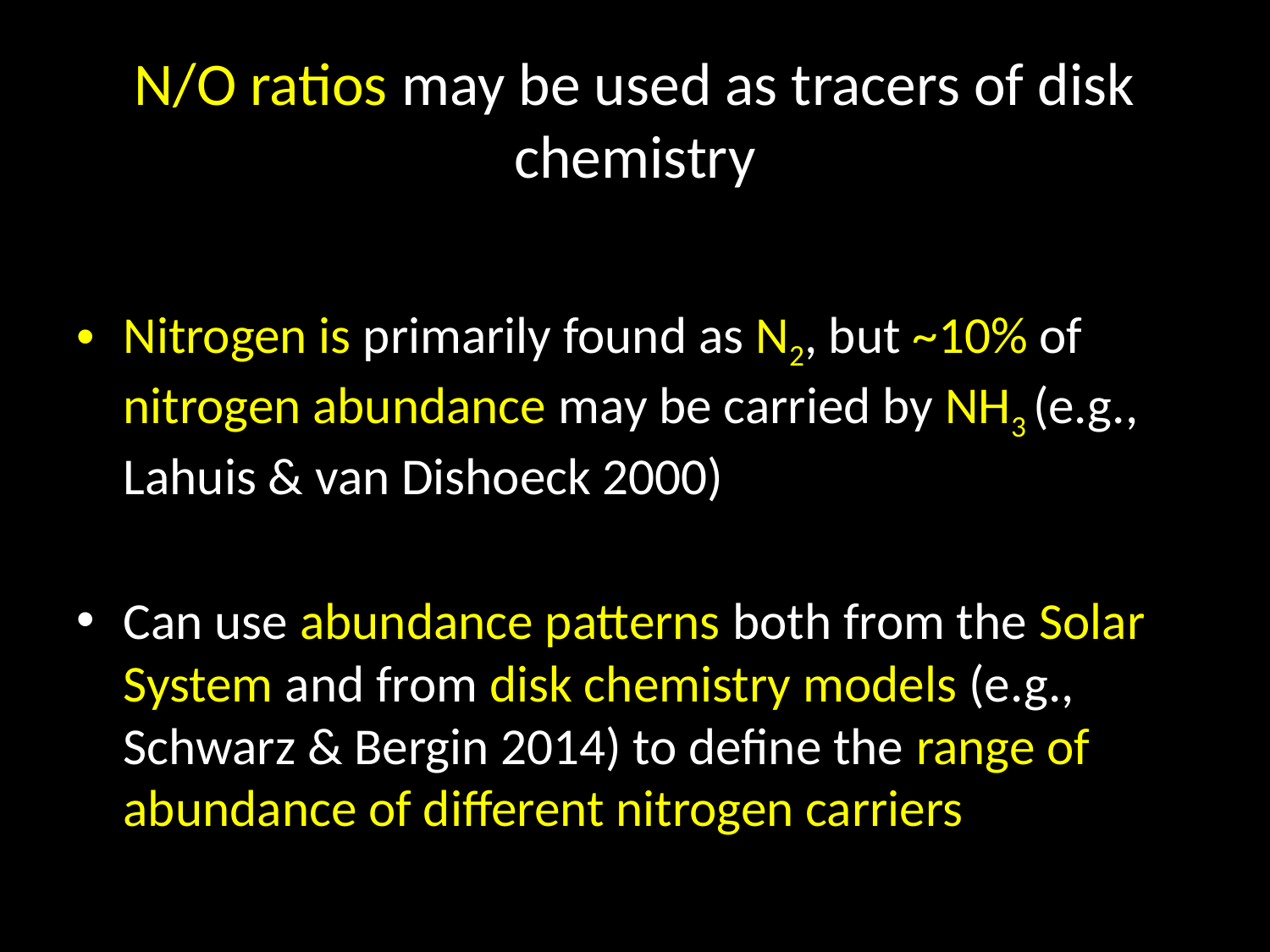

# N/O ratios may be used as tracers of disk chemistry

Nitrogen is primarily found as N2, but ~10% of nitrogen abundance may be carried by NH3 (e.g., Lahuis & van Dishoeck 2000)

Can use abundance patterns both from the Solar System and from disk chemistry models (e.g., Schwarz & Bergin 2014) to define the range of abundance of different nitrogen carriers